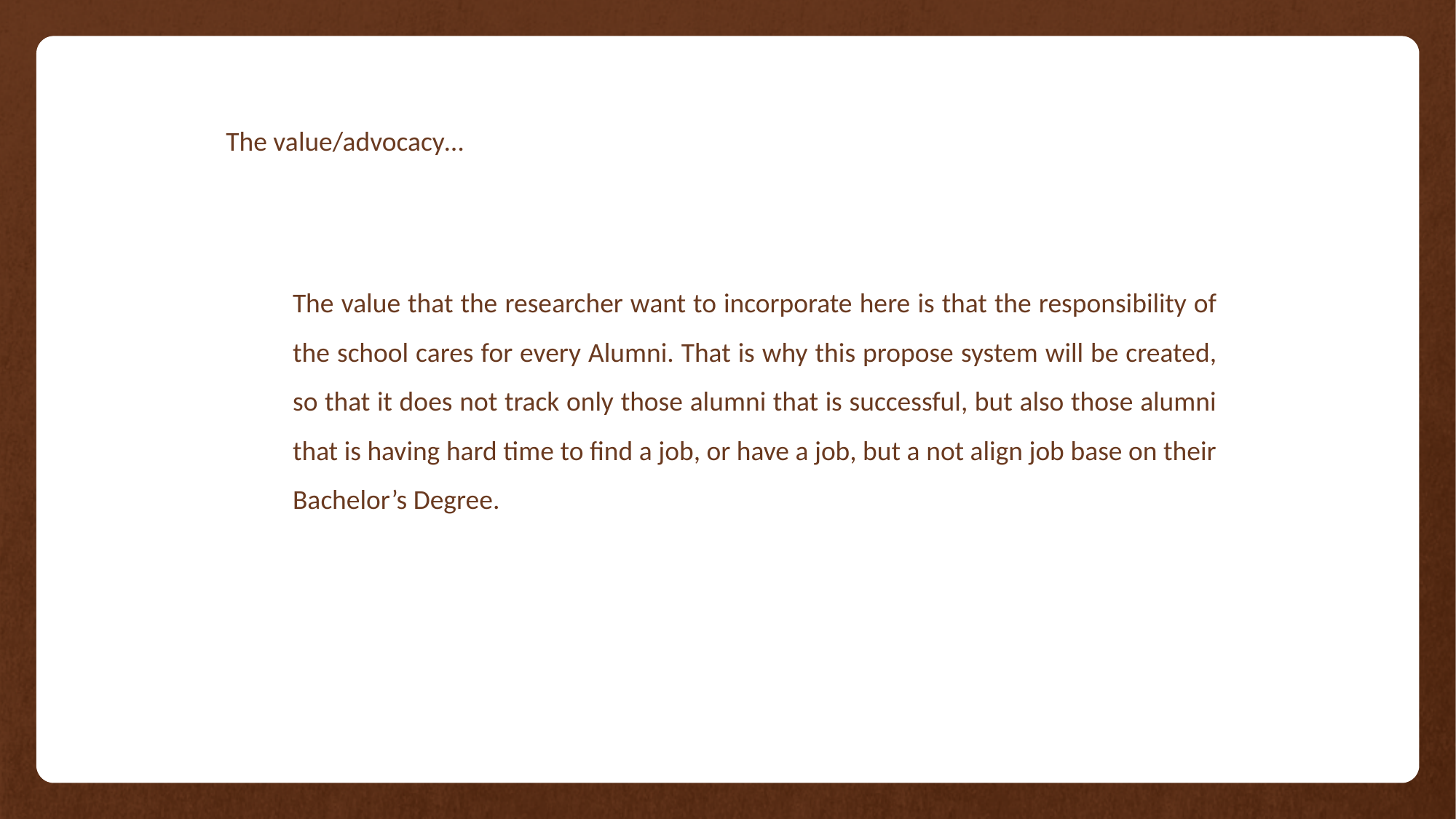

The value/advocacy…
The value that the researcher want to incorporate here is that the responsibility of the school cares for every Alumni. That is why this propose system will be created, so that it does not track only those alumni that is successful, but also those alumni that is having hard time to find a job, or have a job, but a not align job base on their Bachelor’s Degree.